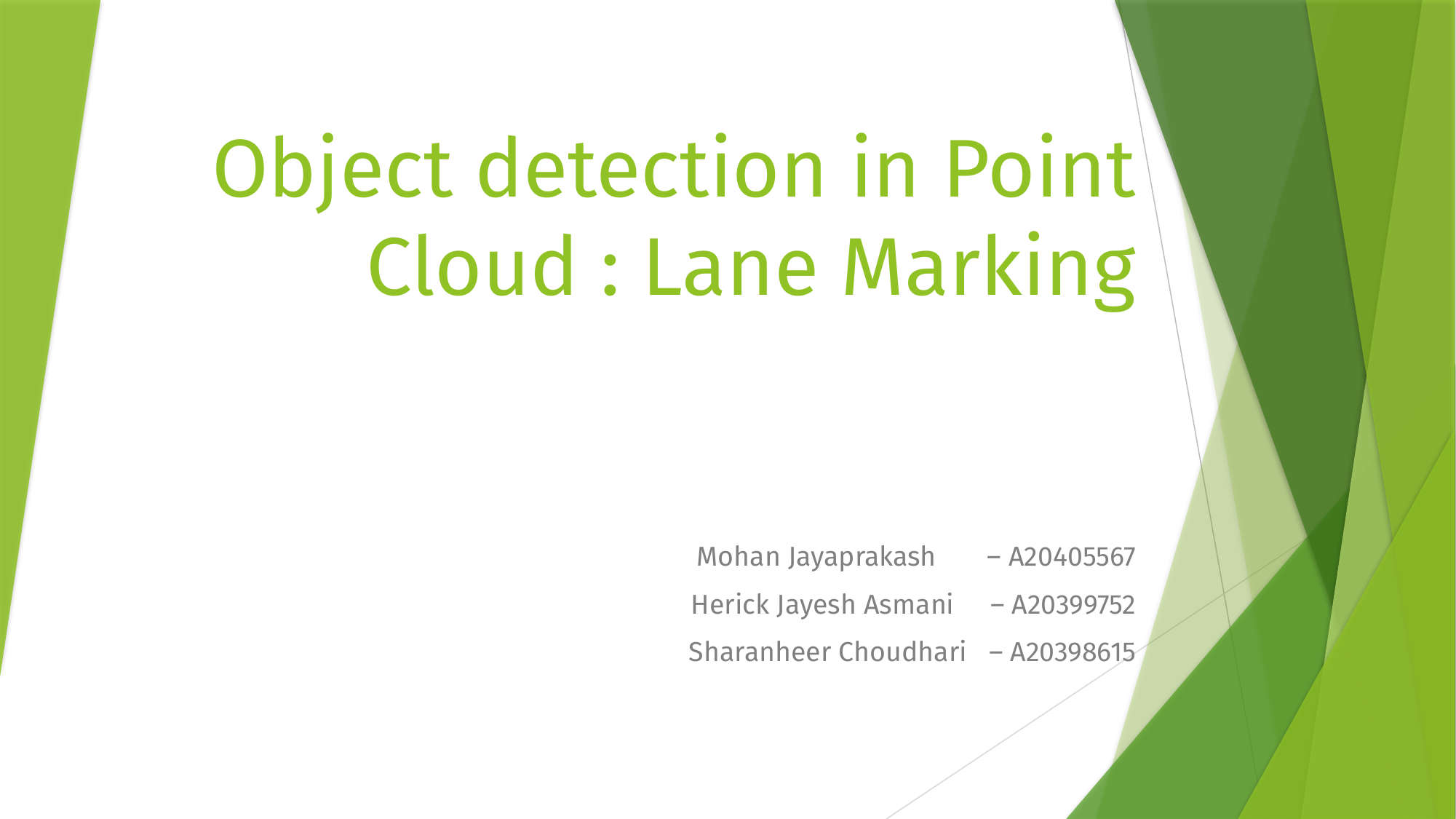

# Object detection in Point Cloud : Lane Marking
Mohan Jayaprakash       – A20405567
     	 Herick Jayesh Asmani     – A20399752
Sharanheer Choudhari   – A20398615